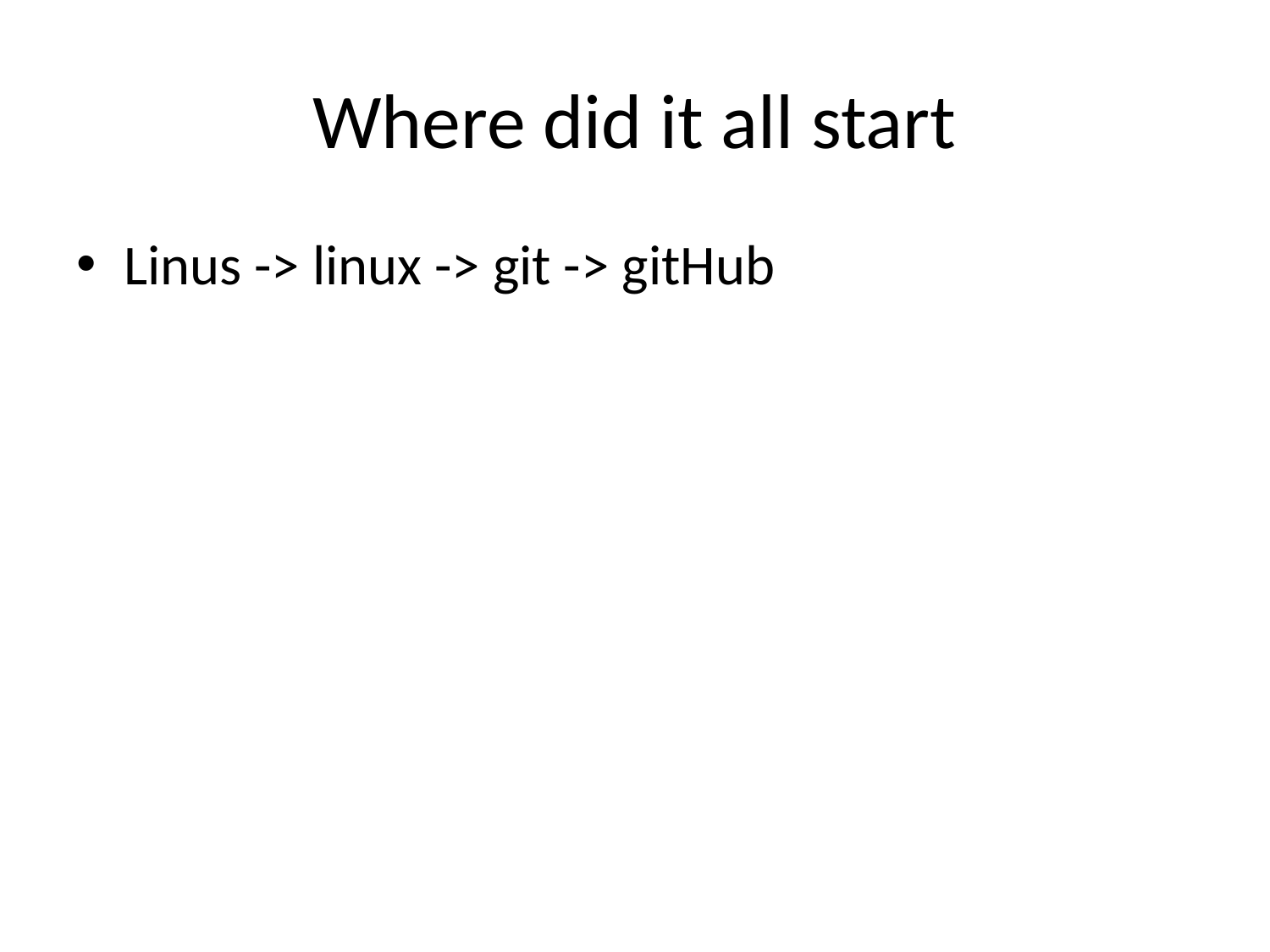

# Where did it all start
Linus -> linux -> git -> gitHub